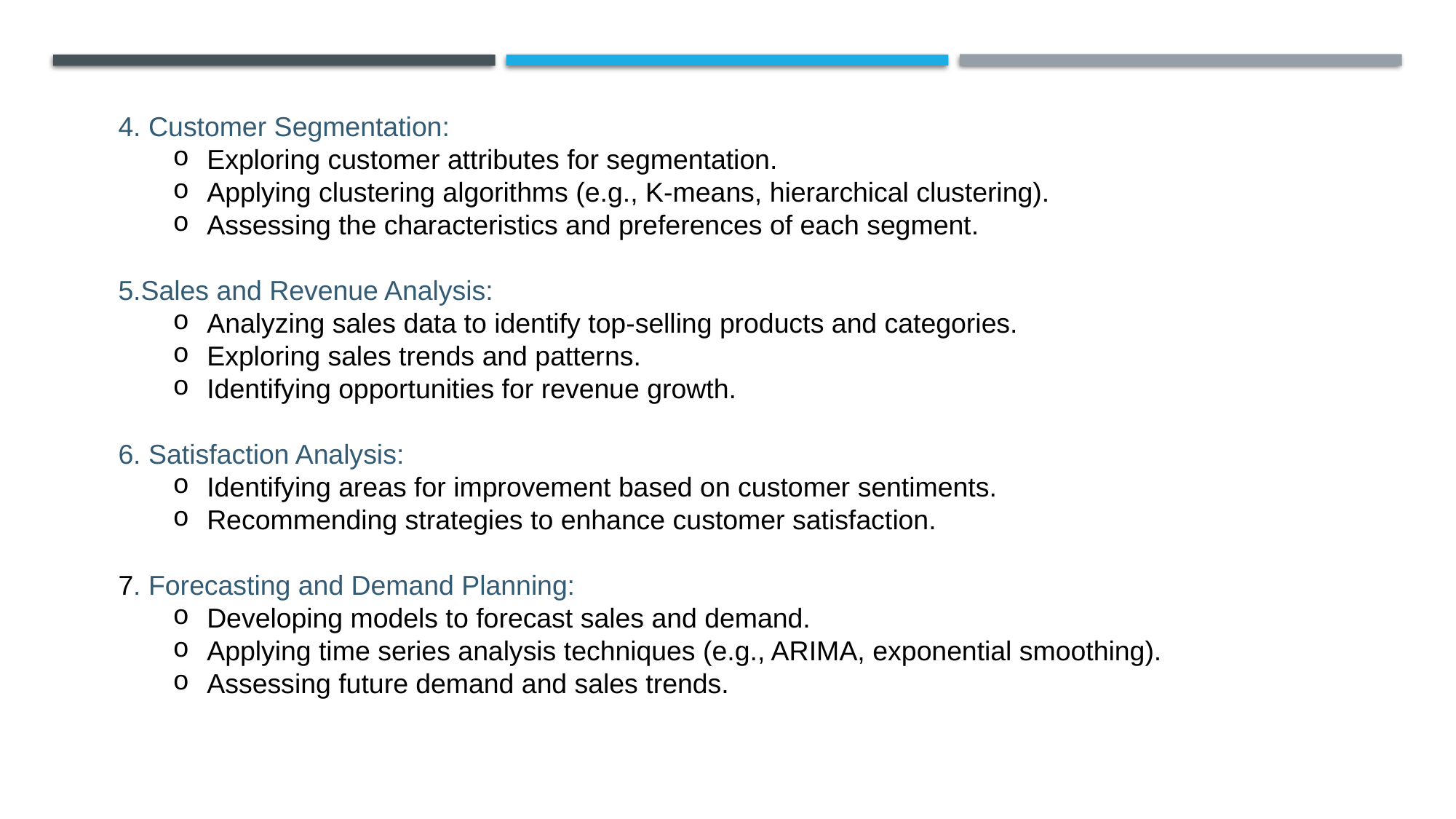

4. Customer Segmentation:
Exploring customer attributes for segmentation.
Applying clustering algorithms (e.g., K-means, hierarchical clustering).
Assessing the characteristics and preferences of each segment.

5.Sales and Revenue Analysis:
Analyzing sales data to identify top-selling products and categories.
Exploring sales trends and patterns.
Identifying opportunities for revenue growth.

6. Satisfaction Analysis:
Identifying areas for improvement based on customer sentiments.
Recommending strategies to enhance customer satisfaction.

7. Forecasting and Demand Planning:
Developing models to forecast sales and demand.
Applying time series analysis techniques (e.g., ARIMA, exponential smoothing).
Assessing future demand and sales trends.